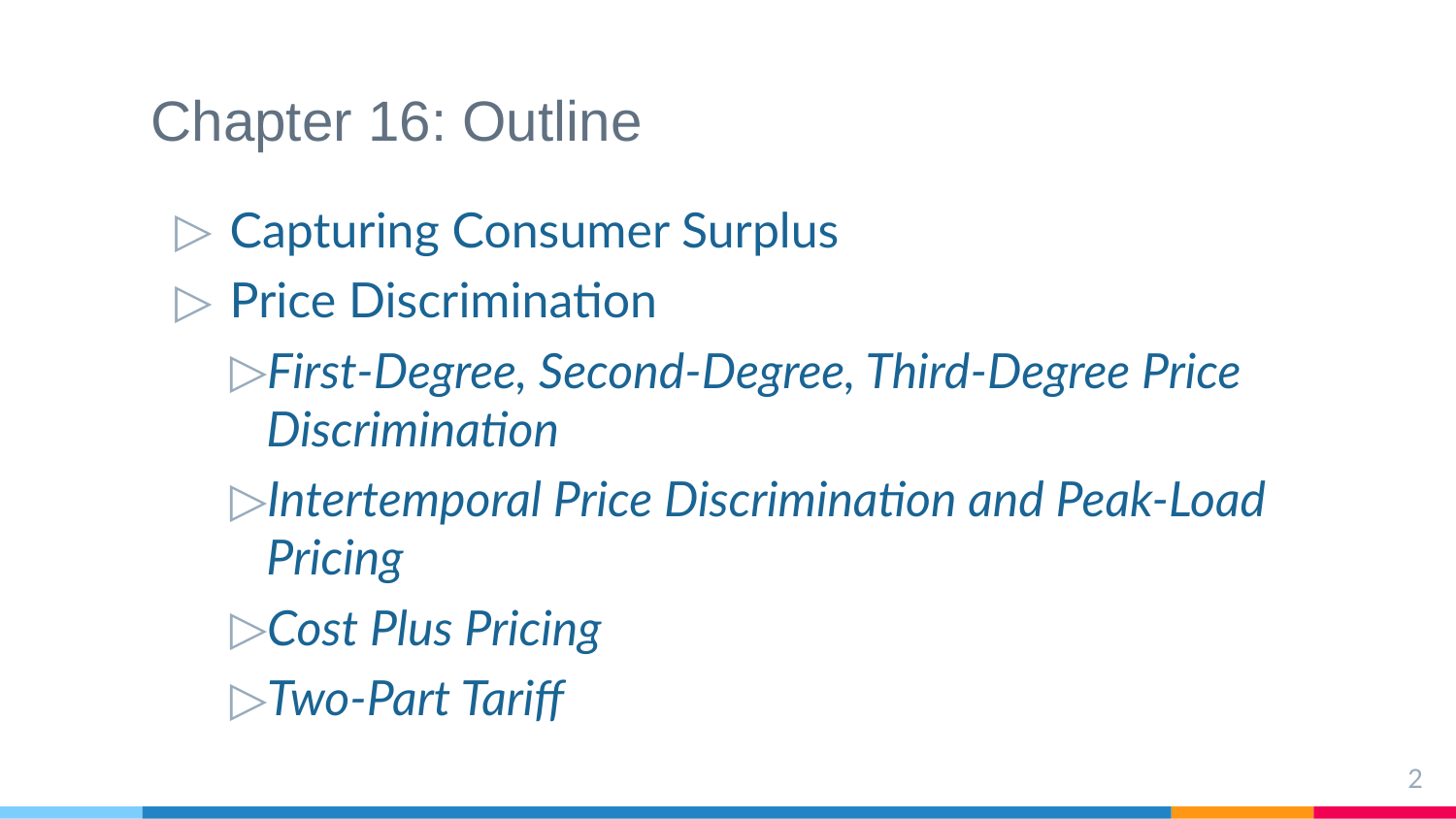

# Chapter 16: Outline
Capturing Consumer Surplus
Price Discrimination
First-Degree, Second-Degree, Third-Degree Price Discrimination
Intertemporal Price Discrimination and Peak-Load Pricing
Cost Plus Pricing
Two-Part Tariff
2